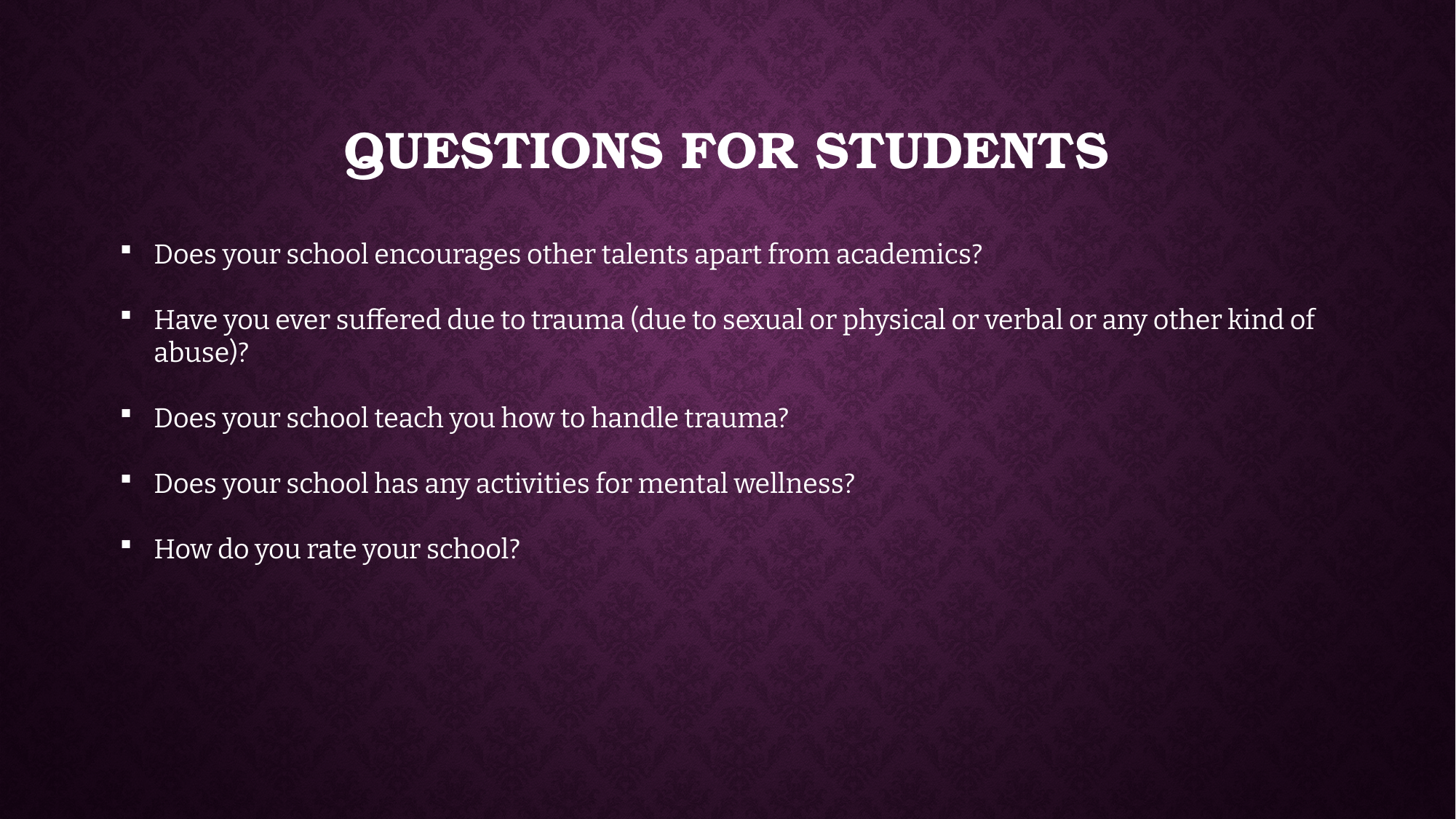

# Questions for students
Does your school encourages other talents apart from academics?

Have you ever suffered due to trauma (due to sexual or physical or verbal or any other kind of abuse)?

Does your school teach you how to handle trauma?

Does your school has any activities for mental wellness?

How do you rate your school?